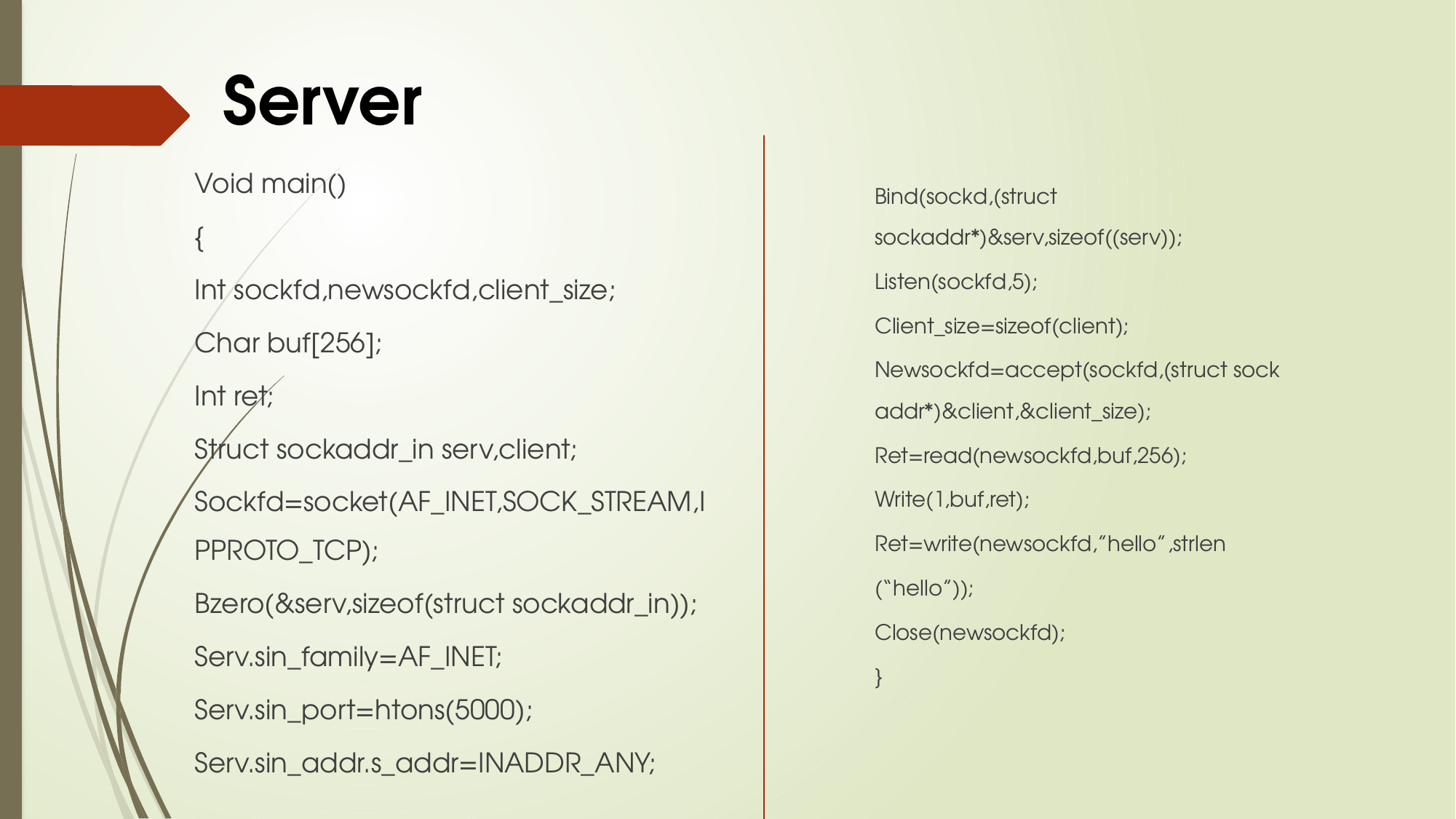

Server
Void main()
{
Int sockfd,newsockfd,client_size;
Char buf[256];
Int ret;
Struct sockaddr_in serv,client;
Sockfd=socket(AF_INET,SOCK_STREAM,IPPROTO_TCP);
Bzero(&serv,sizeof(struct sockaddr_in));
Serv.sin_family=AF_INET;
Serv.sin_port=htons(5000);
Serv.sin_addr.s_addr=INADDR_ANY;

Bind(sockd,(struct sockaddr*)&serv,sizeof((serv));
Listen(sockfd,5);
Client_size=sizeof(client);
Newsockfd=accept(sockfd,(struct sock addr*)&client,&client_size);
Ret=read(newsockfd,buf,256);
Write(1,buf,ret);
Ret=write(newsockfd,”hello”,strlen
(“hello”));
Close(newsockfd);
}